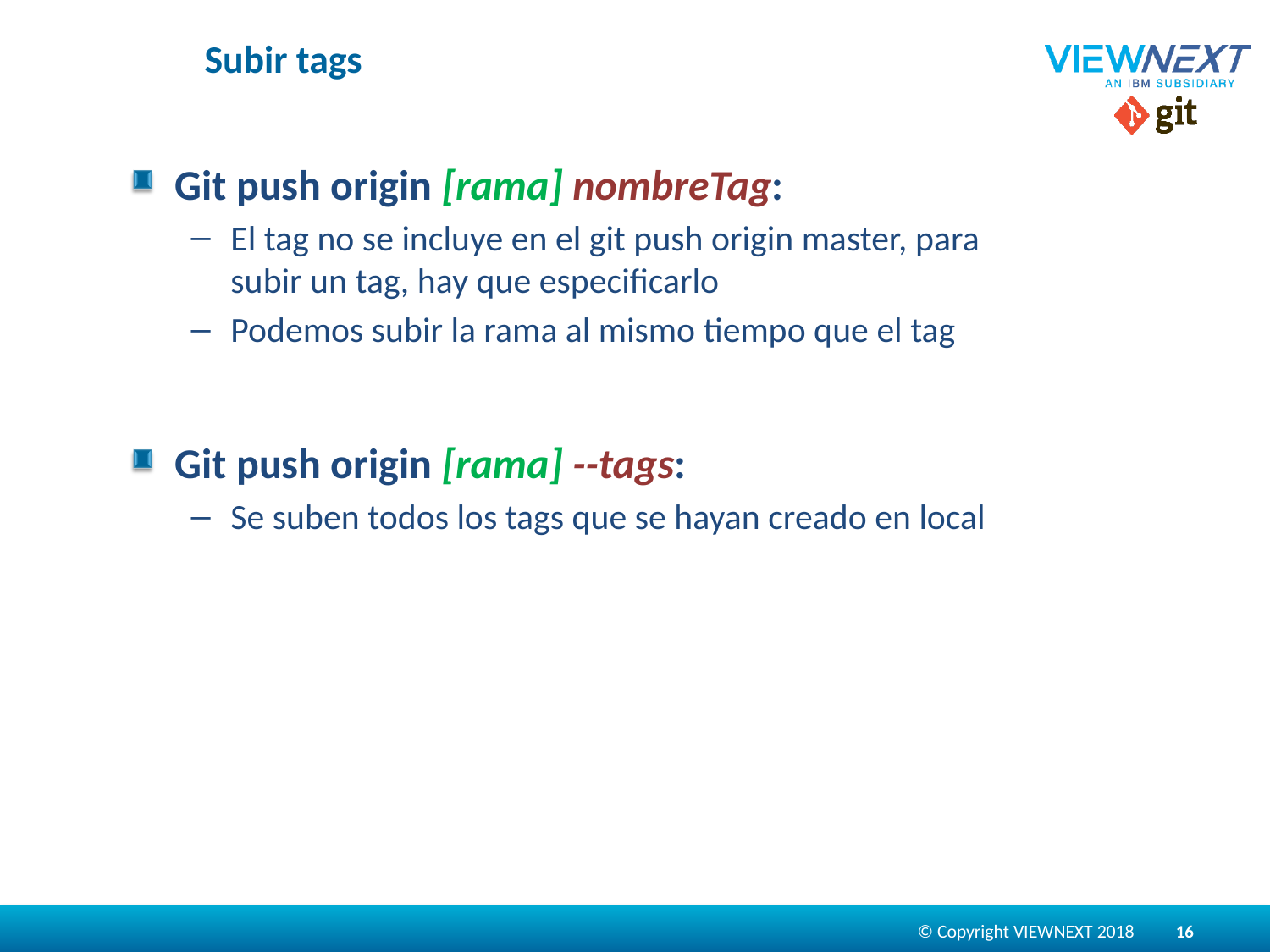

# Subir tags
Git push origin [rama] nombreTag:
El tag no se incluye en el git push origin master, para subir un tag, hay que especificarlo
Podemos subir la rama al mismo tiempo que el tag

Git push origin [rama] --tags:
Se suben todos los tags que se hayan creado en local

16